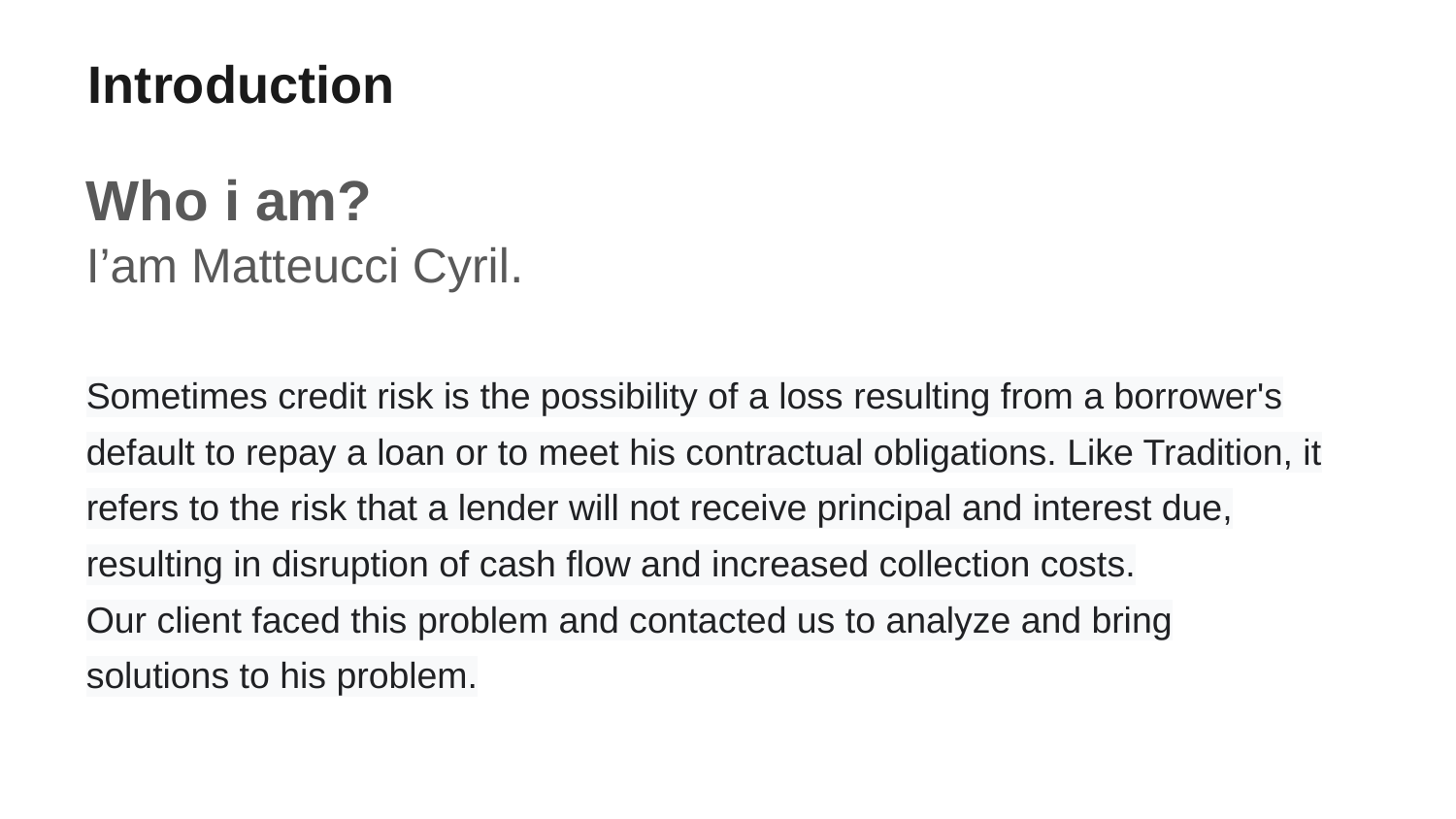

Introduction
Who i am?
I’am Matteucci Cyril.

Sometimes credit risk is the possibility of a loss resulting from a borrower's default to repay a loan or to meet his contractual obligations. Like Tradition, it refers to the risk that a lender will not receive principal and interest due, resulting in disruption of cash flow and increased collection costs.
Our client faced this problem and contacted us to analyze and bring solutions to his problem.